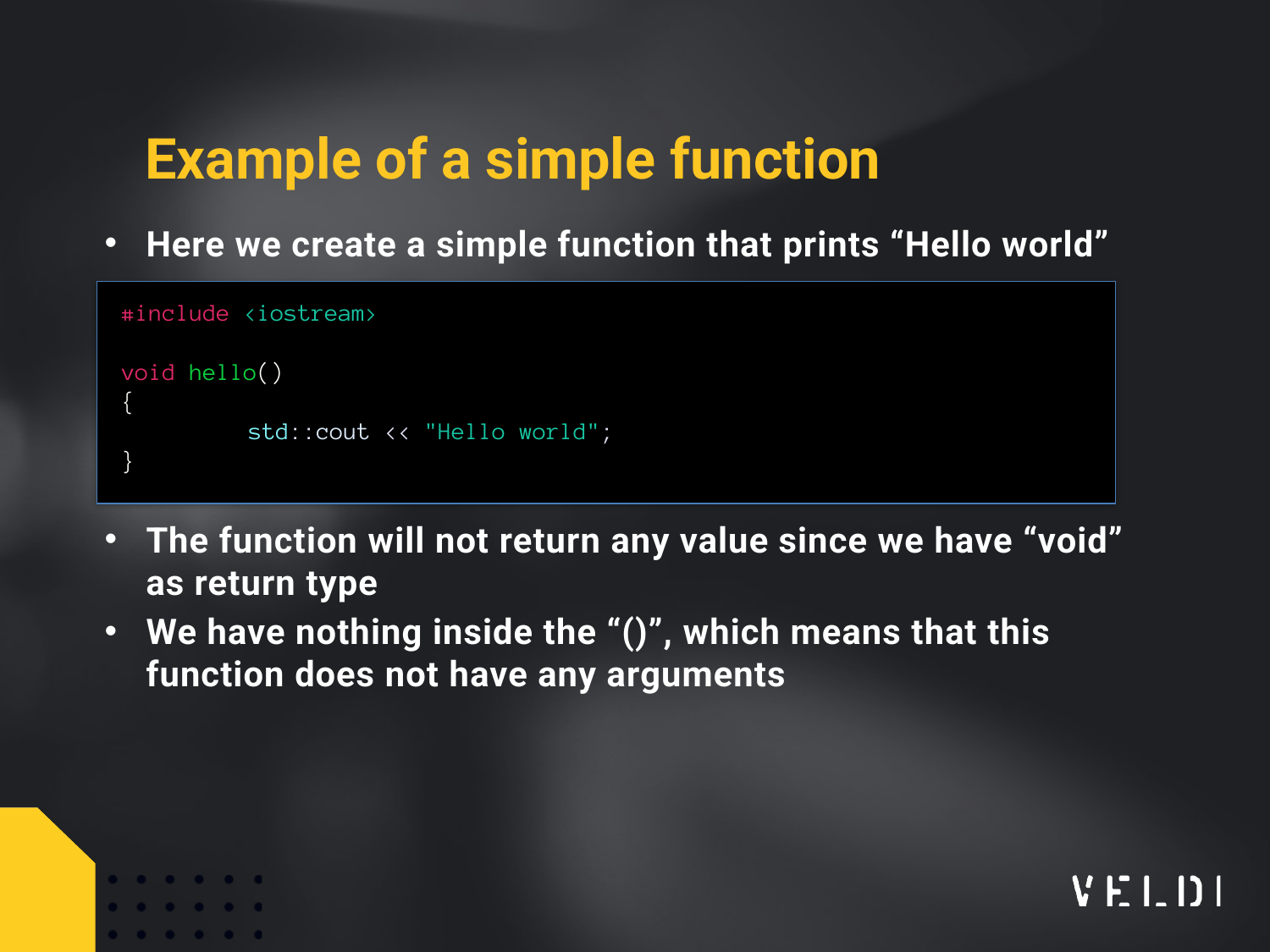

Example of a simple function
Here we create a simple function that prints “Hello world”

The function will not return any value since we have “void” as return type
We have nothing inside the “()”, which means that this function does not have any arguments
#include <iostream>

void hello()
{
	std::cout << "Hello world";
}